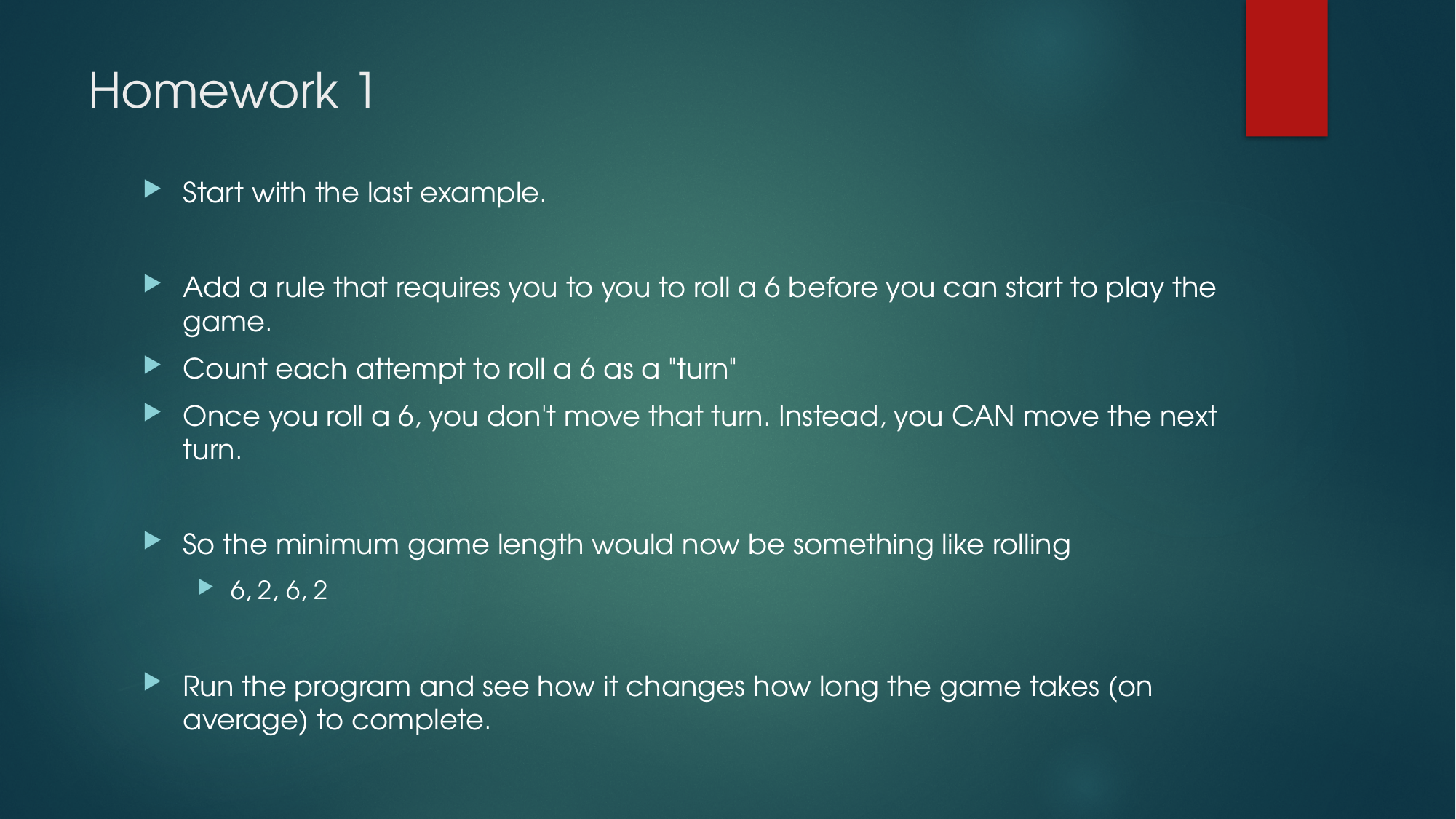

# Homework 1
Start with the last example.

Add a rule that requires you to you to roll a 6 before you can start to play the game.
Count each attempt to roll a 6 as a "turn"
Once you roll a 6, you don't move that turn. Instead, you CAN move the next turn.

So the minimum game length would now be something like rolling
6, 2, 6, 2

Run the program and see how it changes how long the game takes (on average) to complete.